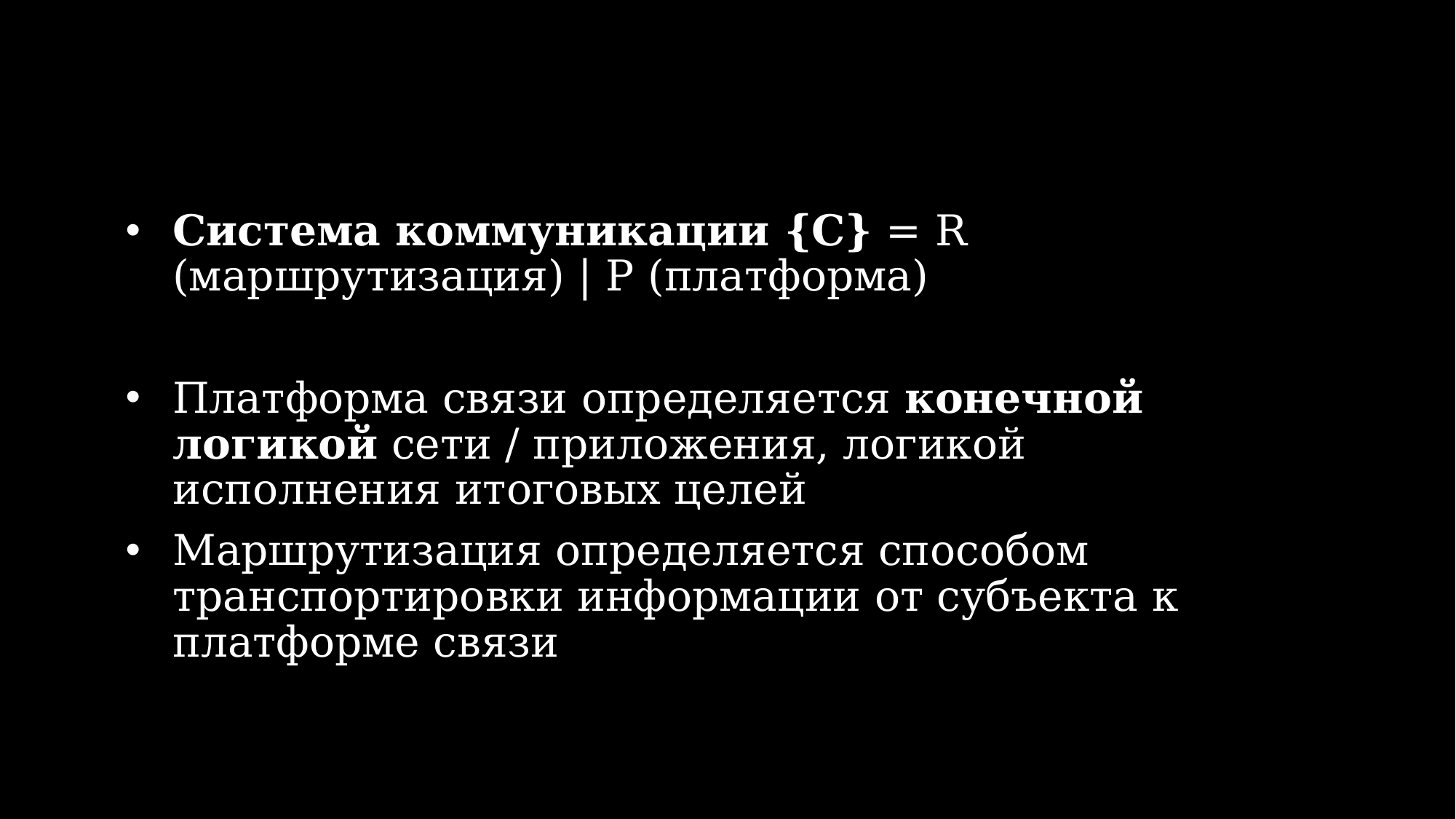

Система коммуникации {C} = R (маршрутизация) | P (платформа)

Платформа связи определяется конечной логикой сети / приложения, логикой исполнения итоговых целей
Маршрутизация определяется способом транспортировки информации от субъекта к платформе связи